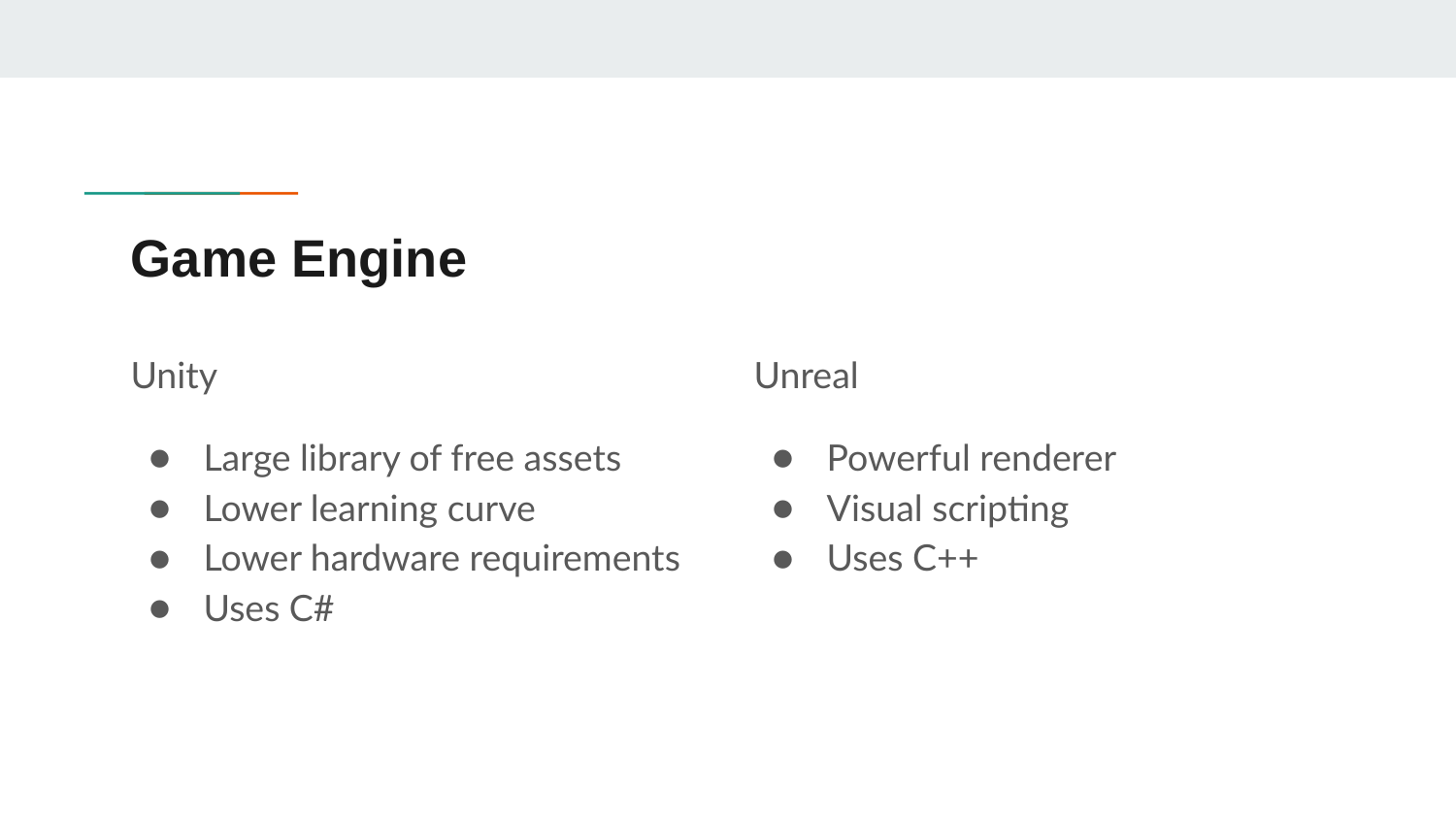

# Game Engine
Unity
Large library of free assets
Lower learning curve
Lower hardware requirements
Uses C#
Unreal
Powerful renderer
Visual scripting
Uses C++